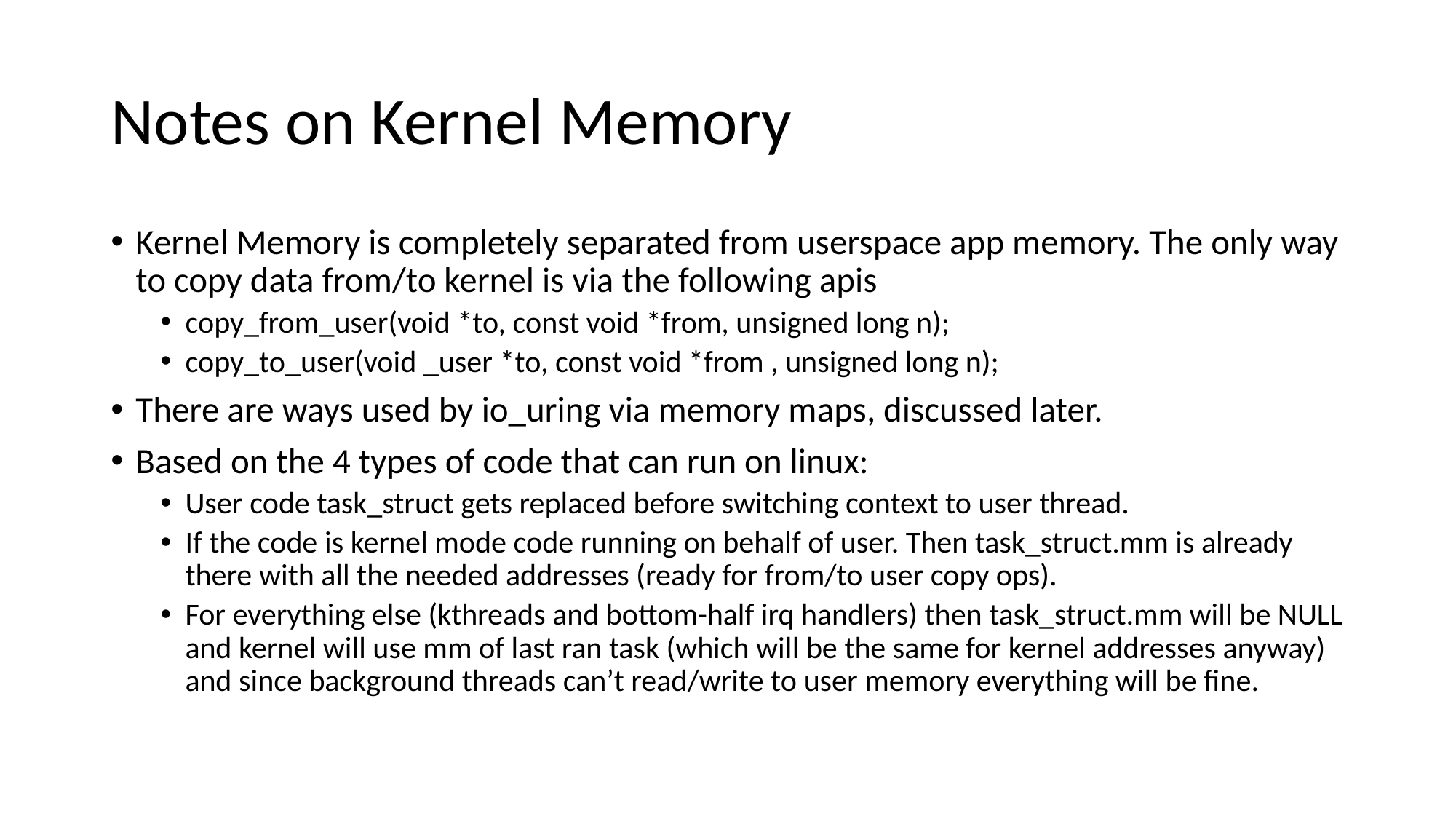

# Notes on Kernel Memory
Kernel Memory is completely separated from userspace app memory. The only way to copy data from/to kernel is via the following apis
copy_from_user(void *to, const void *from, unsigned long n);
copy_to_user(void _user *to, const void *from , unsigned long n);
There are ways used by io_uring via memory maps, discussed later.
Based on the 4 types of code that can run on linux:
User code task_struct gets replaced before switching context to user thread.
If the code is kernel mode code running on behalf of user. Then task_struct.mm is already there with all the needed addresses (ready for from/to user copy ops).
For everything else (kthreads and bottom-half irq handlers) then task_struct.mm will be NULL and kernel will use mm of last ran task (which will be the same for kernel addresses anyway) and since background threads can’t read/write to user memory everything will be fine.